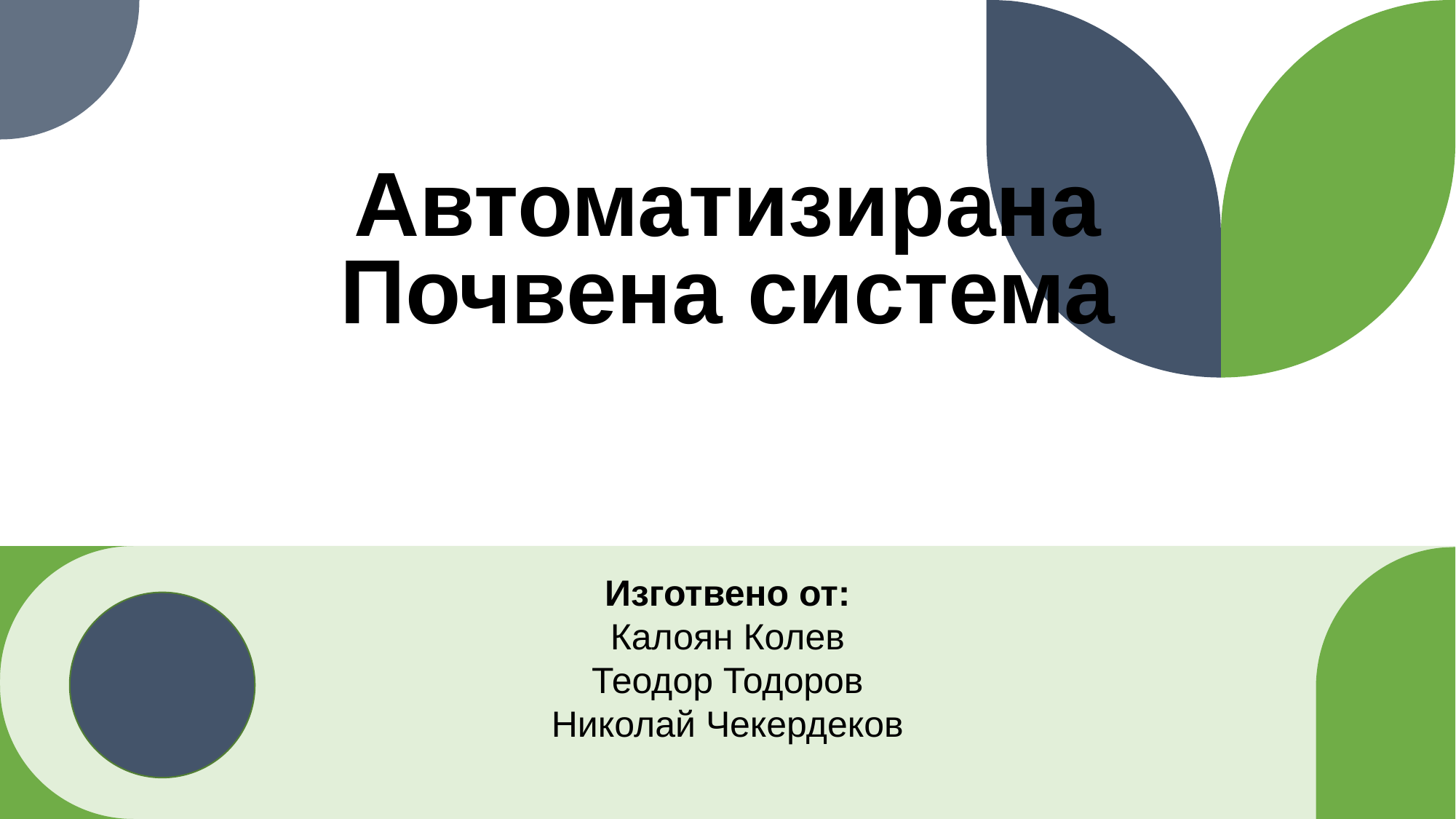

# Автоматизирана Почвена система
Изготвено от:
Калоян Колев
Теодор Тодоров
Николай Чекердеков